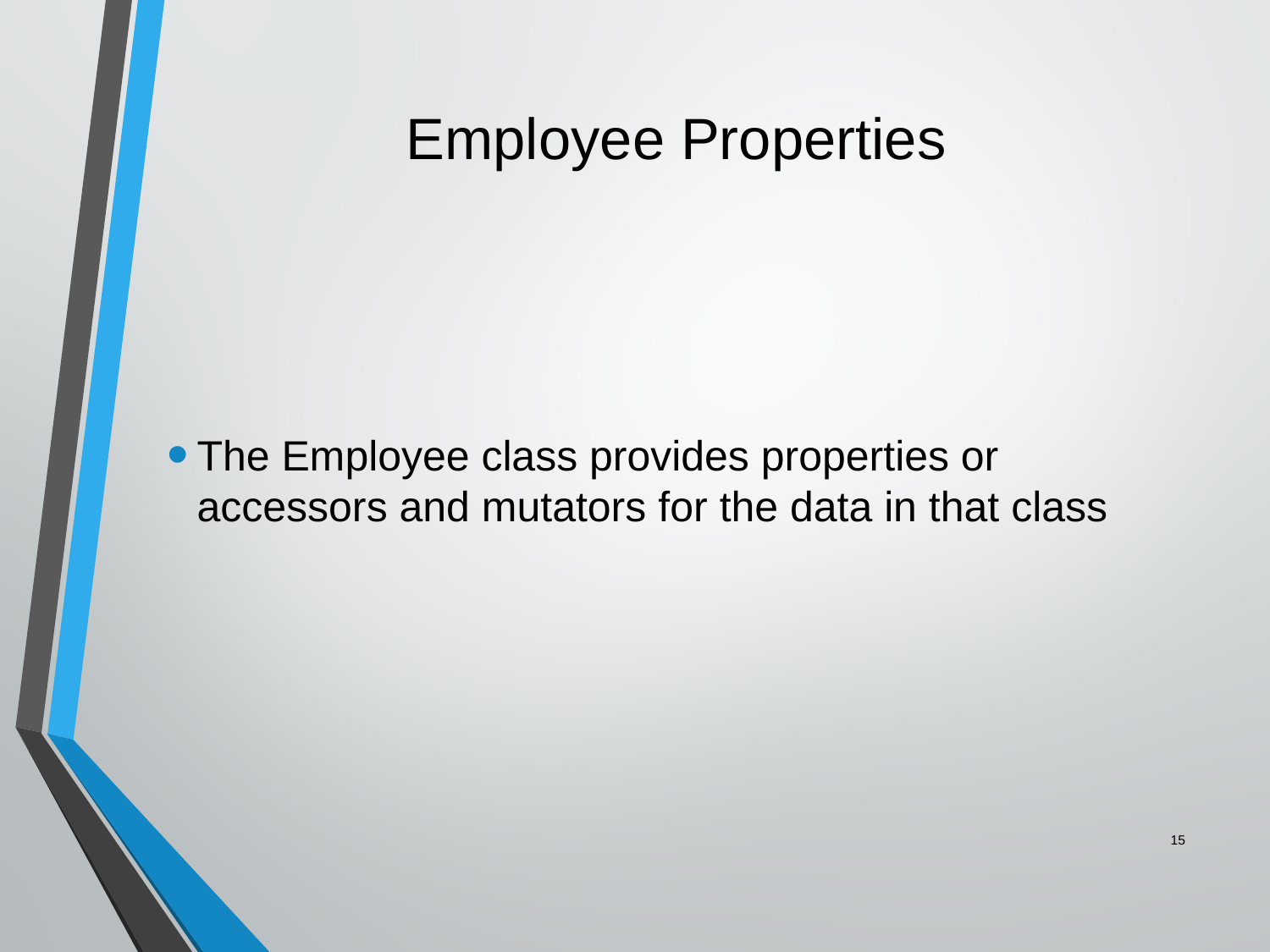

# Employee Properties
The Employee class provides properties or accessors and mutators for the data in that class

15